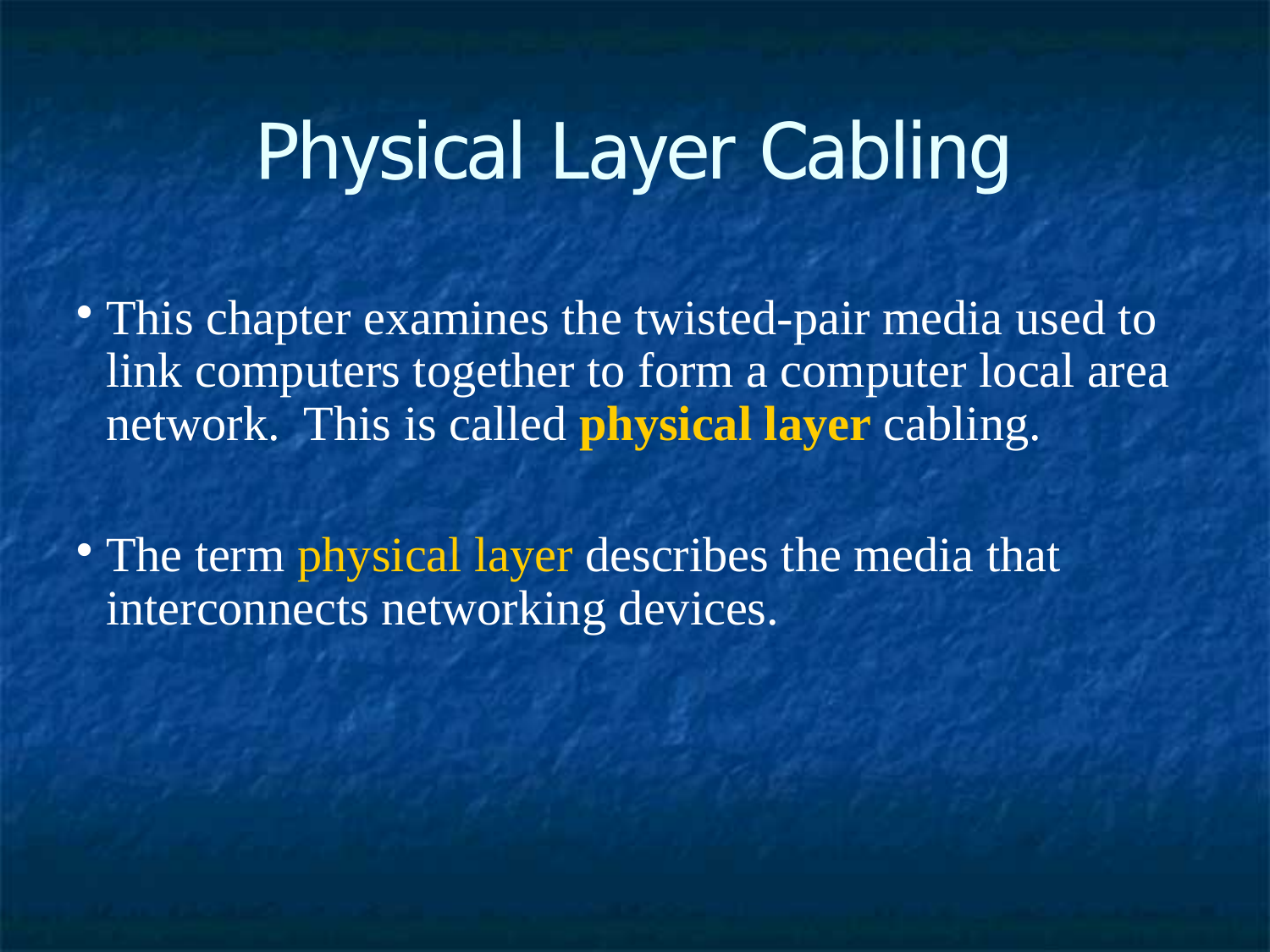

Physical Layer Cabling
This chapter examines the twisted-pair media used to link computers together to form a computer local area network.  This is called physical layer cabling.

The term physical layer describes the media that interconnects networking devices.